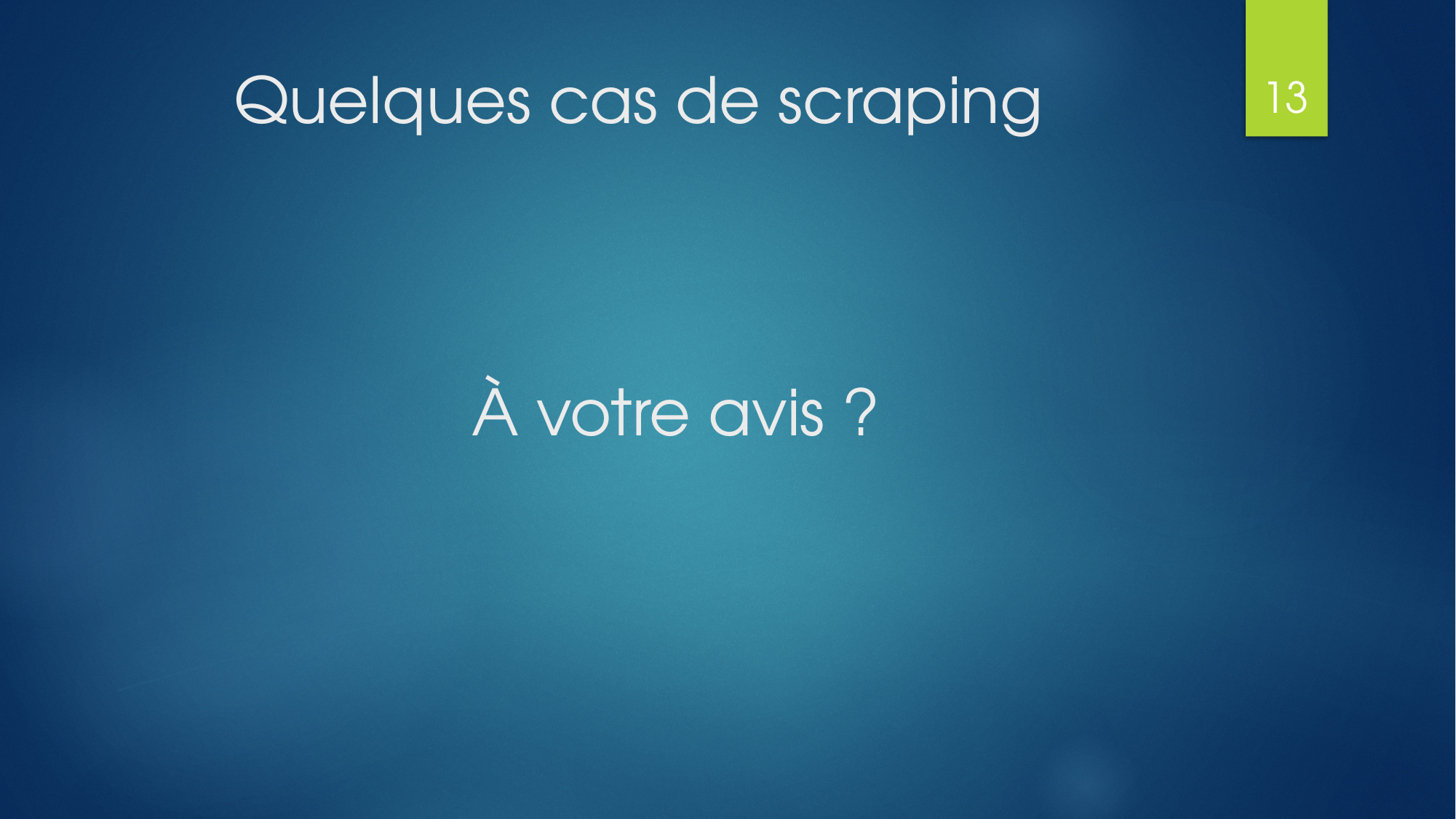

13
# Quelques cas de scraping
À votre avis ?